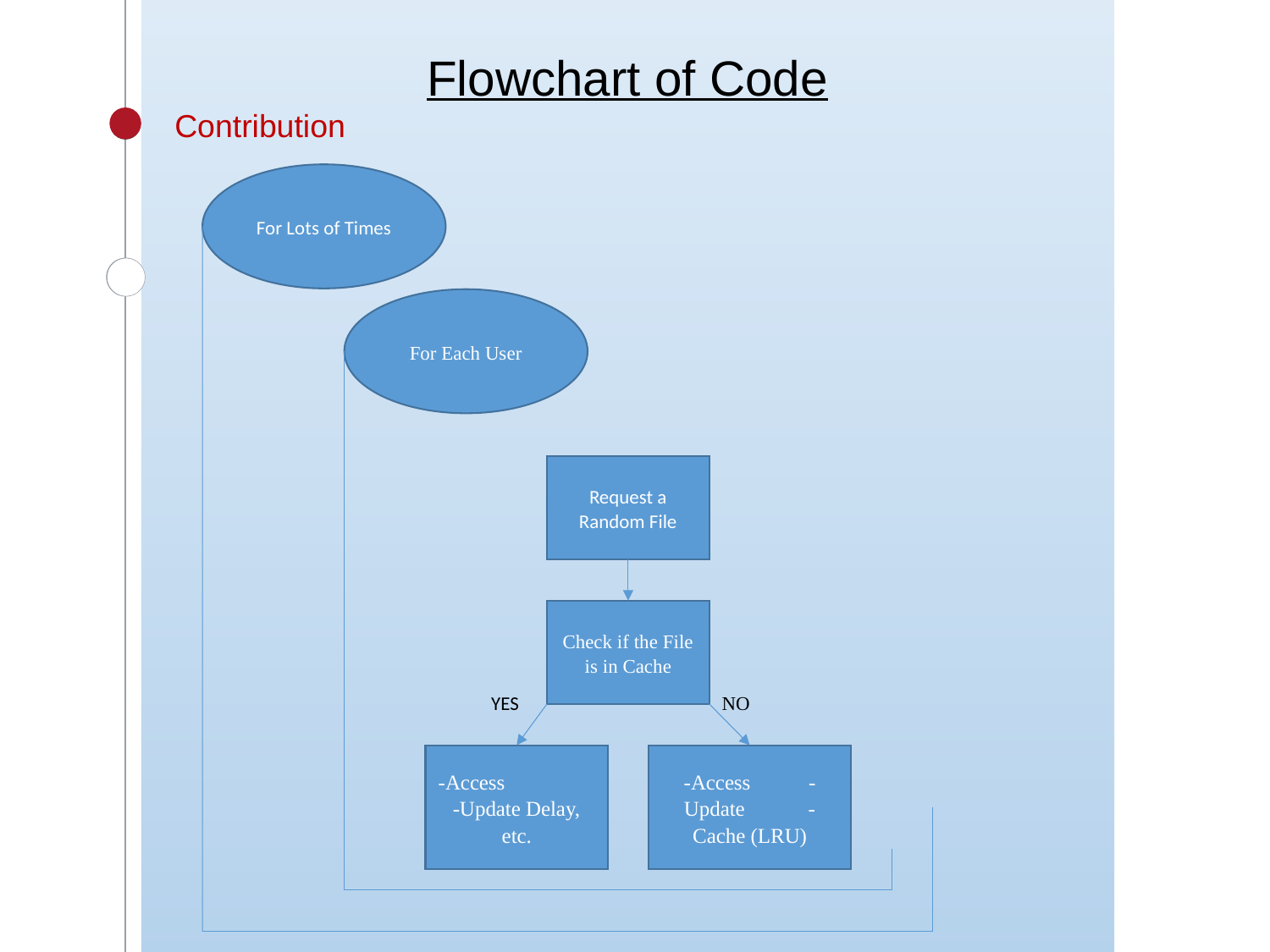

For Lots of Times
For Each User
Request a Random File
Check if the File is in Cache
YES
NO
-Access           -Update            -Cache (LRU)
-Access                  -Update Delay, etc.
Flowchart of Code
# Contribution